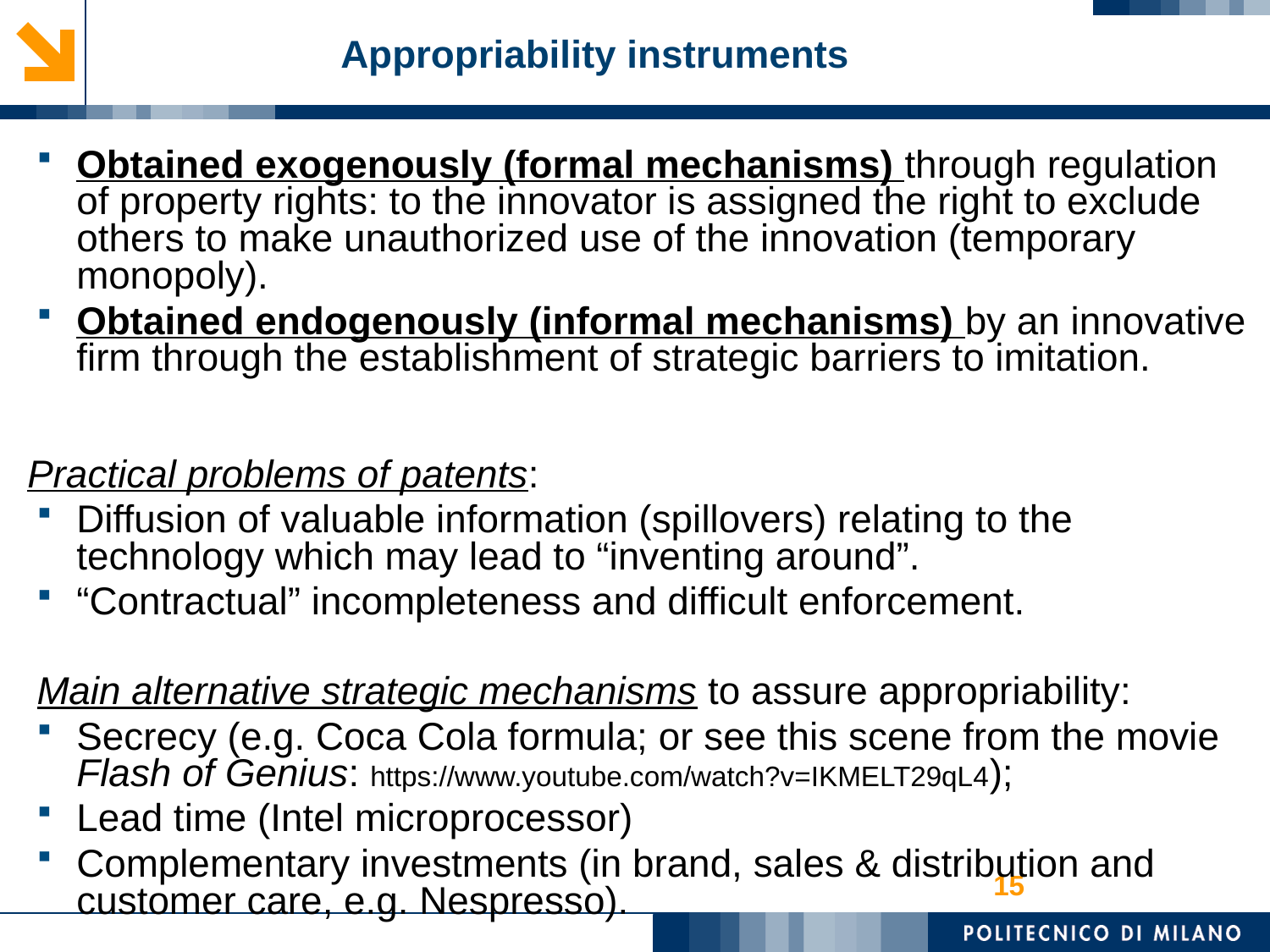

Appropriability instruments
Obtained exogenously (formal mechanisms) through regulation of property rights: to the innovator is assigned the right to exclude others to make unauthorized use of the innovation (temporary monopoly).
Obtained endogenously (informal mechanisms) by an innovative firm through the establishment of strategic barriers to imitation.

     Practical problems of patents:
Diffusion of valuable information (spillovers) relating to the technology which may lead to “inventing around”.
“Contractual” incompleteness and difficult enforcement.

Main alternative strategic mechanisms to assure appropriability:
Secrecy (e.g. Coca Cola formula; or see this scene from the movie Flash of Genius: https://www.youtube.com/watch?v=IKMELT29qL4);
Lead time (Intel microprocessor)
Complementary investments (in brand, sales & distribution and customer care, e.g. Nespresso).

15